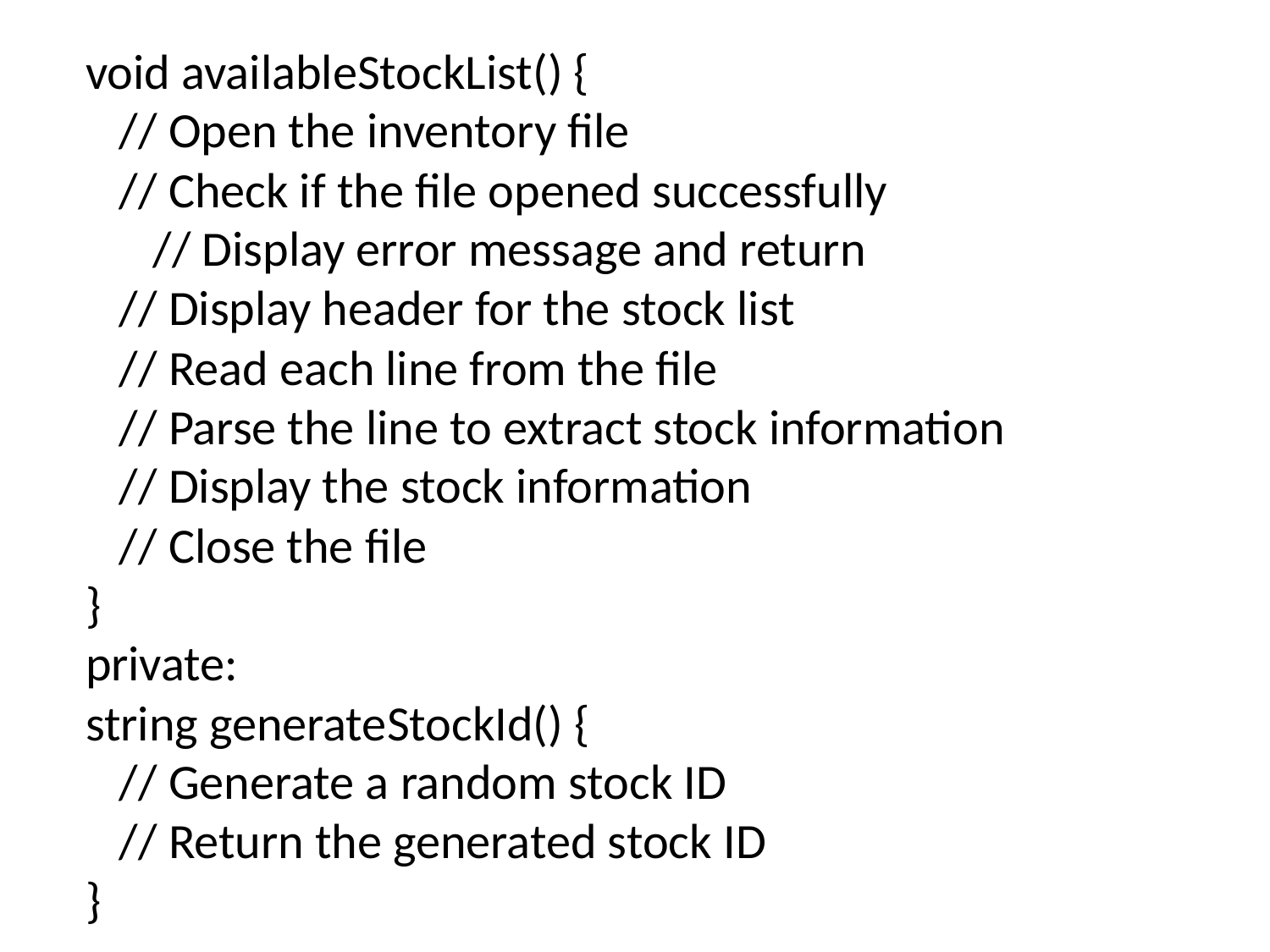

void availableStockList() {
   // Open the inventory file
   // Check if the file opened successfully
      // Display error message and return
   // Display header for the stock list
   // Read each line from the file
   // Parse the line to extract stock information
   // Display the stock information
   // Close the file
}
private:
string generateStockId() {
   // Generate a random stock ID
   // Return the generated stock ID
}